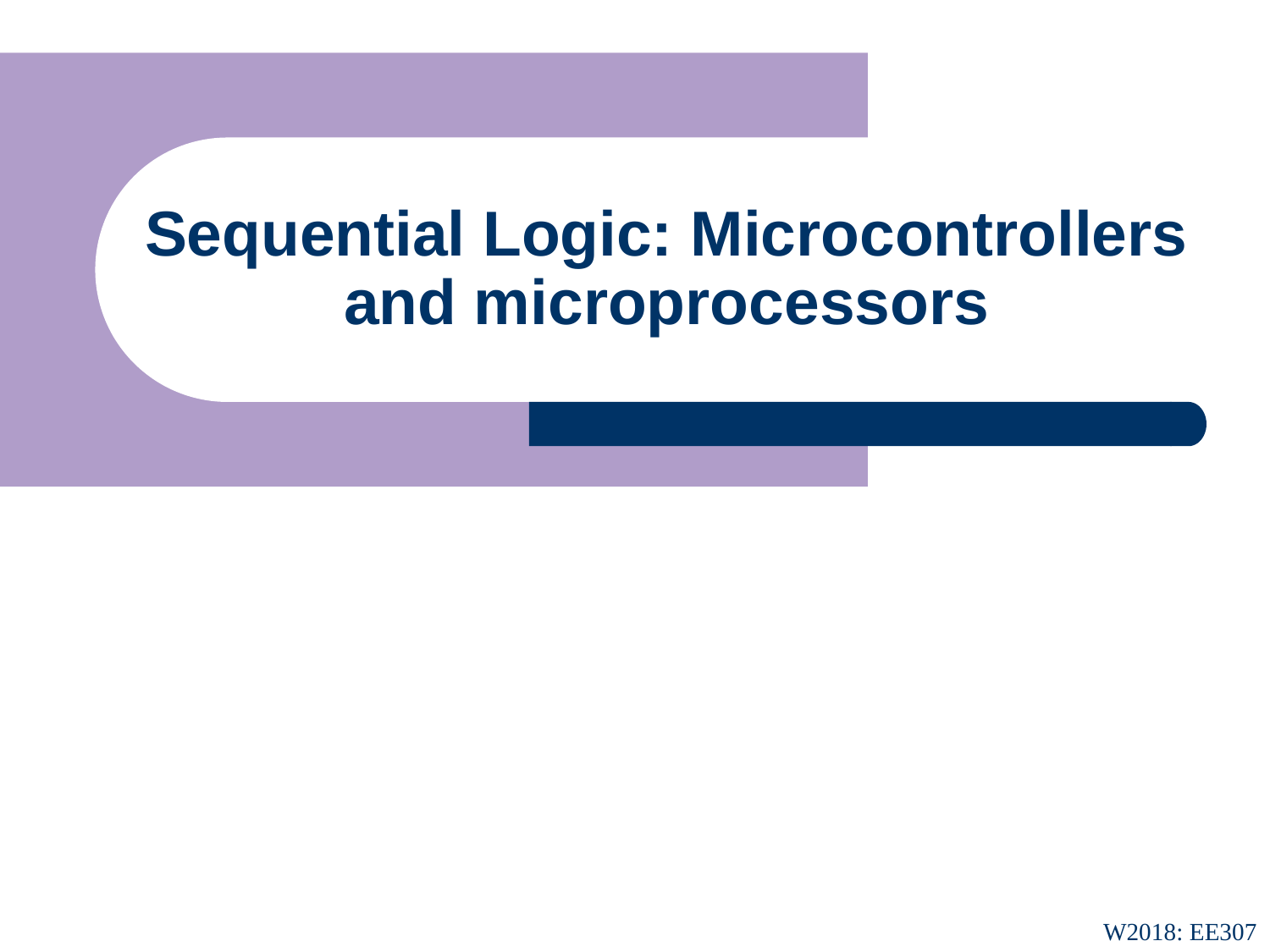

# Sequential Logic: Microcontrollers and microprocessors
132
W2018: EE307